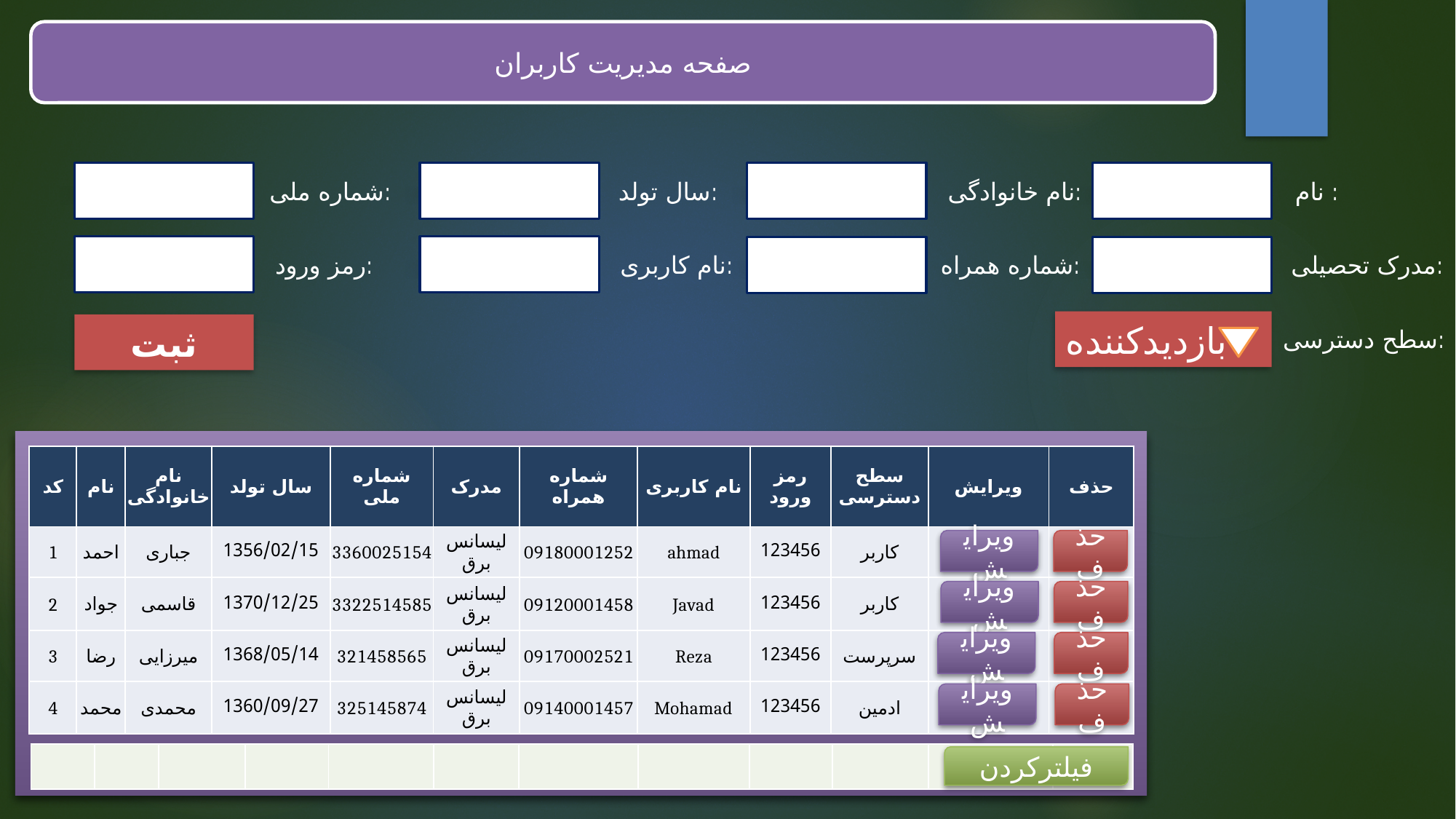

صفحه مدیریت کاربران

شماره ملی:
سال تولد:
نام خانوادگی:
نام :

رمز ورود:
نام کاربری:
شماره همراه:
مدرک تحصیلی:
بازدیدکننده
ثبت
سطح دسترسی:

| کد | نام | نام خانوادگی | سال تولد | شماره ملی | مدرک | شماره همراه | نام کاربری | رمز ورود | سطح دسترسی | ویرایش | حذف |
| --- | --- | --- | --- | --- | --- | --- | --- | --- | --- | --- | --- |
| 1 | احمد | جباری | 1356/02/15 | 3360025154 | لیسانس برق | 09180001252 | ahmad | 123456 | کاربر |  |  |
| 2 | جواد | قاسمی | 1370/12/25 | 3322514585 | لیسانس برق | 09120001458 | Javad | 123456 | کاربر |  |  |
| 3 | رضا | میرزایی | 1368/05/14 | 321458565 | لیسانس برق | 09170002521 | Reza | 123456 | سرپرست |  |  |
| 4 | محمد | محمدی | 1360/09/27 | 325145874 | لیسانس برق | 09140001457 | Mohamad | 123456 | ادمین |  |  |
ویرایش
حذف
ویرایش
حذف
ویرایش
حذف
ویرایش
حذف
|  |  |  |  |  |  |  |  |  |  |  |  |
| --- | --- | --- | --- | --- | --- | --- | --- | --- | --- | --- | --- |
فیلترکردن